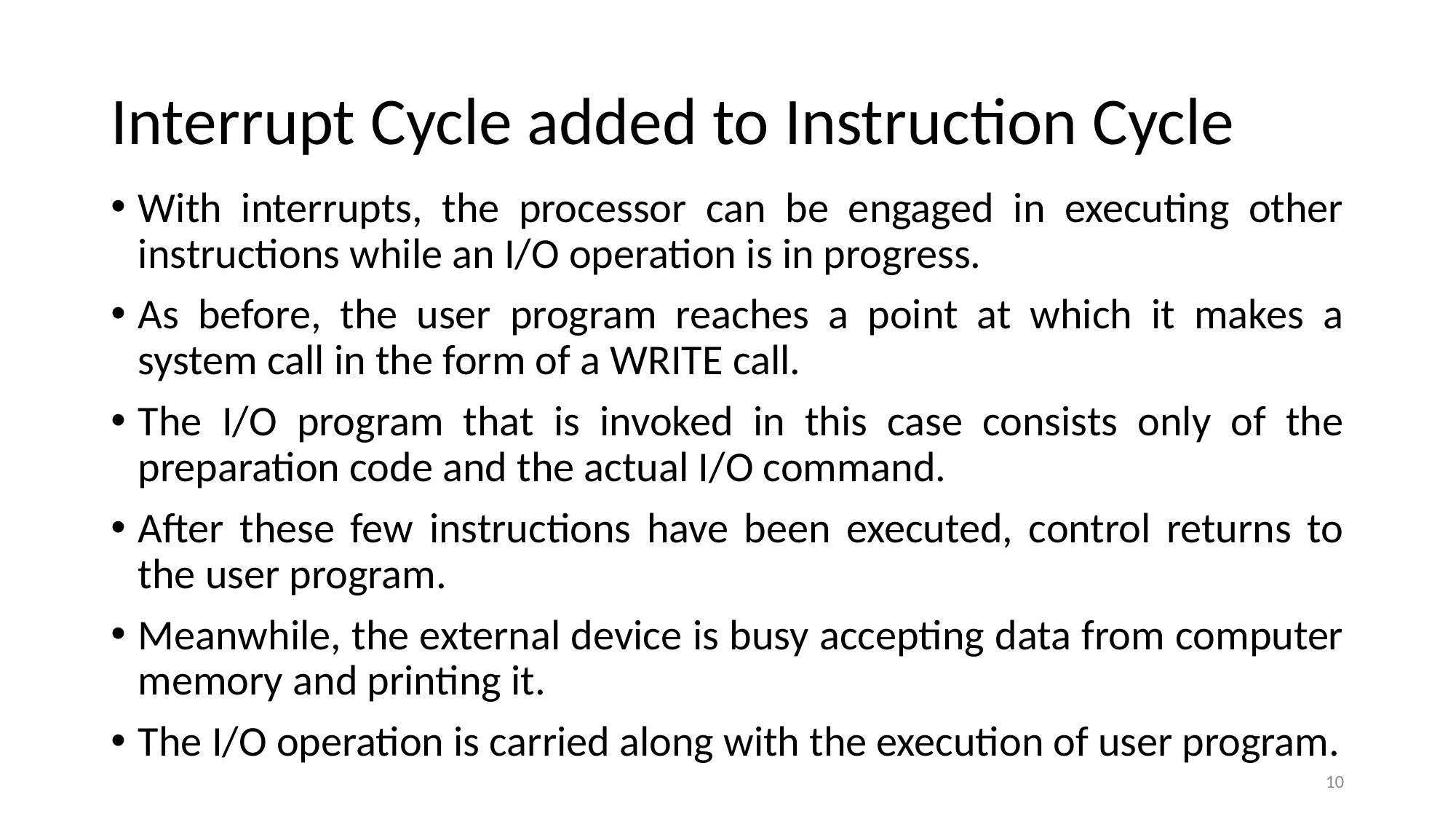

# Interrupt Cycle added to Instruction Cycle
With interrupts, the processor can be engaged in executing other instructions while an I/O operation is in progress.
As before, the user program reaches a point at which it makes a system call in the form of a WRITE call.
The I/O program that is invoked in this case consists only of the preparation code and the actual I/O command.
After these few instructions have been executed, control returns to the user program.
Meanwhile, the external device is busy accepting data from computer memory and printing it.
The I/O operation is carried along with the execution of user program.
10